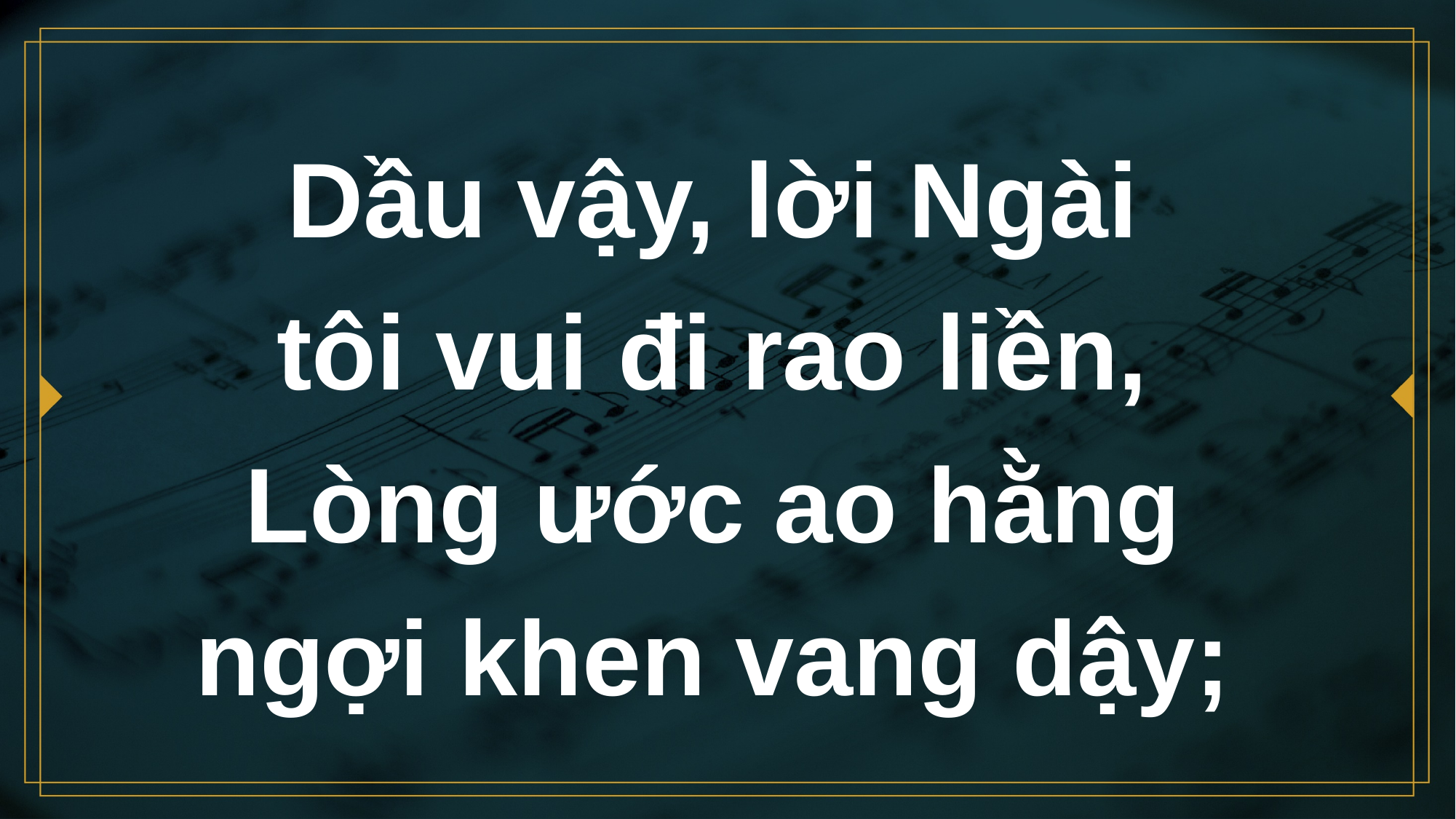

# Dầu vậy, lời Ngài tôi vui đi rao liền, Lòng ước ao hằng ngợi khen vang dậy;